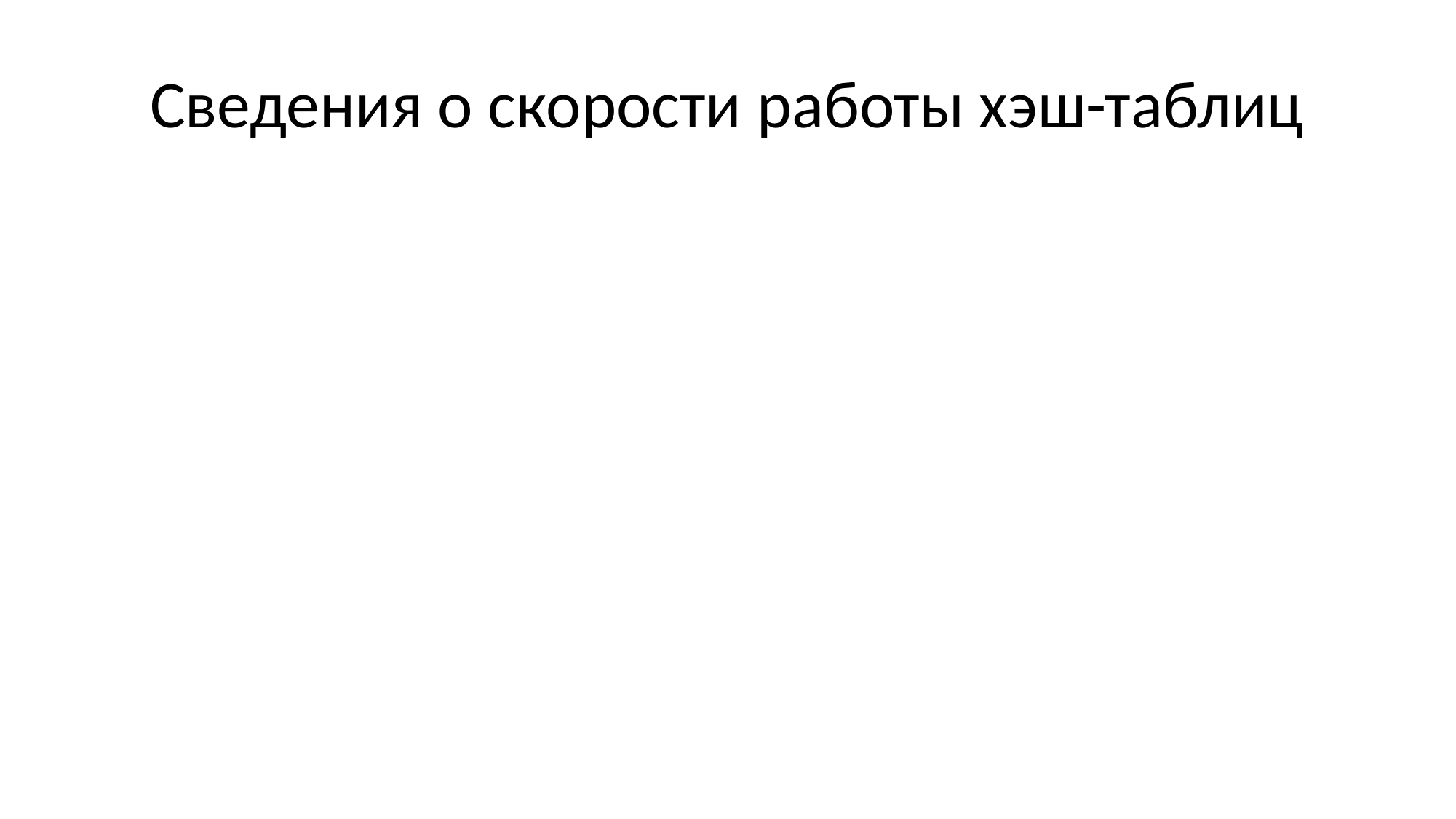

# Сведения о скорости работы хэш-таблиц
Время одной операции поиска, вставки, удаления
В среднем
O(1), если размер таблицы не меняется
O(log(размер таблицы)), если размер таблицы растёт
В худшем случае
O(размер таблицы)